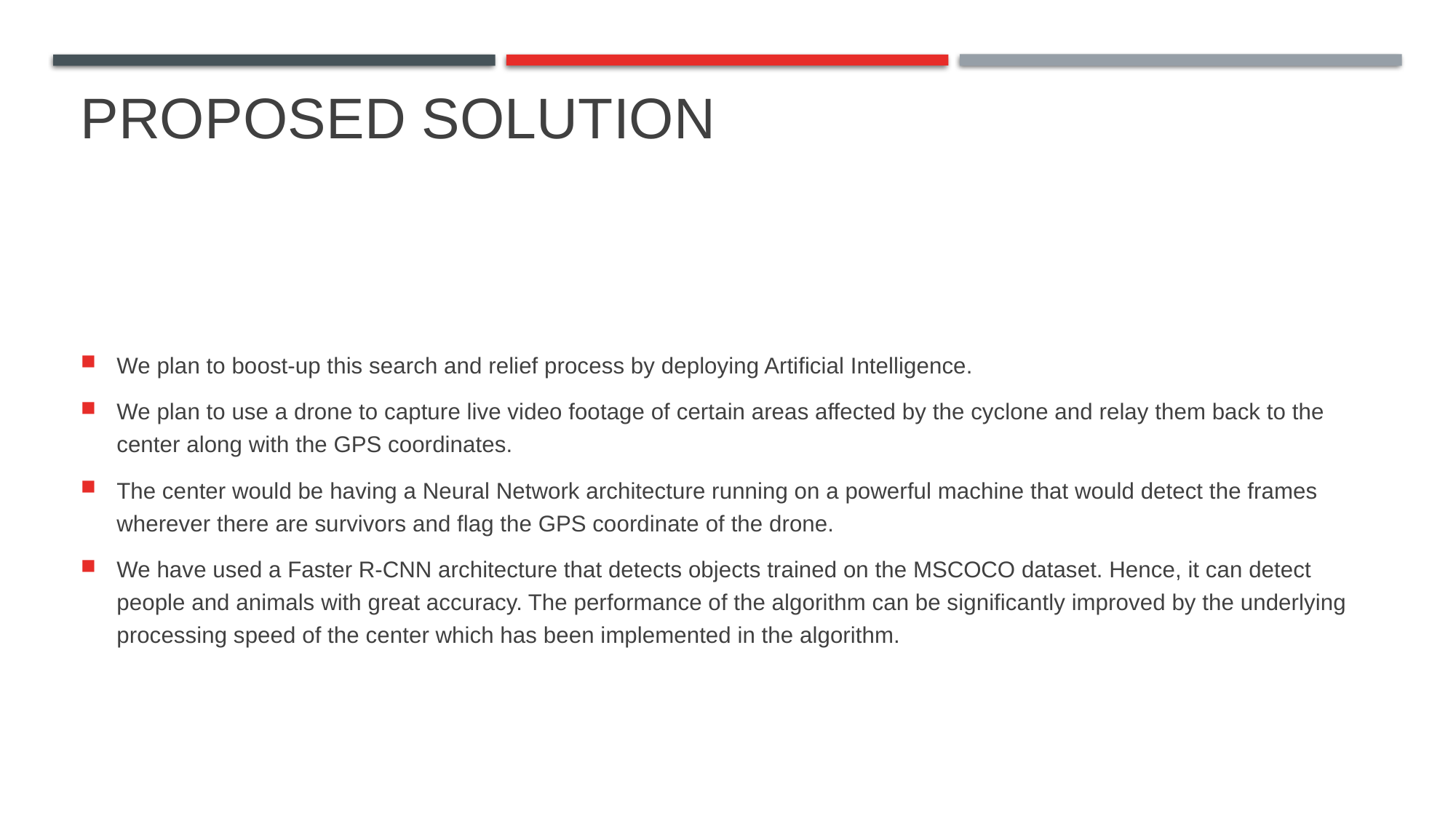

# Proposed solution
We plan to boost-up this search and relief process by deploying Artificial Intelligence.
We plan to use a drone to capture live video footage of certain areas affected by the cyclone and relay them back to the center along with the GPS coordinates.
The center would be having a Neural Network architecture running on a powerful machine that would detect the frames wherever there are survivors and flag the GPS coordinate of the drone.
We have used a Faster R-CNN architecture that detects objects trained on the MSCOCO dataset. Hence, it can detect people and animals with great accuracy. The performance of the algorithm can be significantly improved by the underlying processing speed of the center which has been implemented in the algorithm.